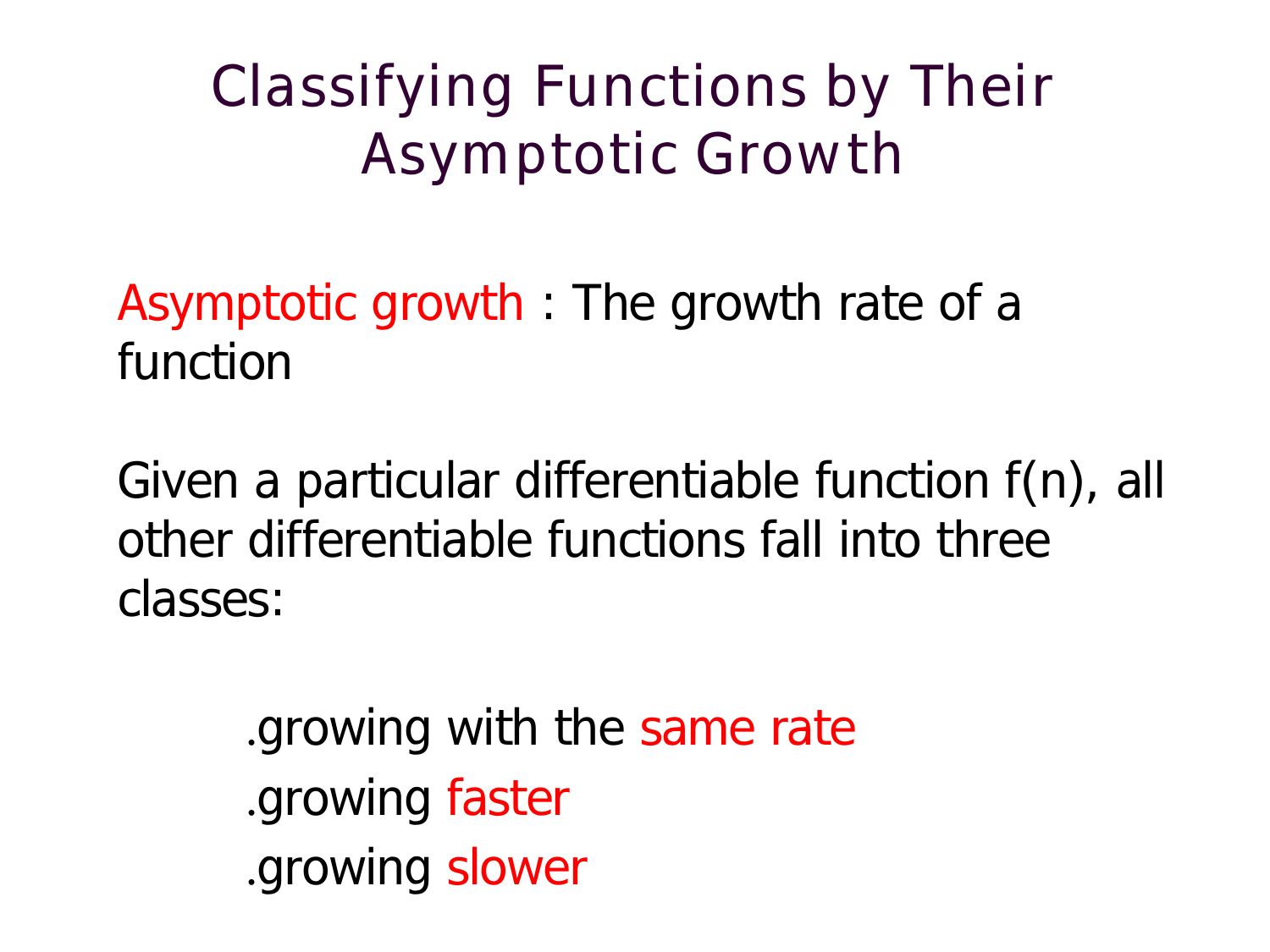

# Classifying Functions by Their Asymptotic Growth
Asymptotic growth : The growth rate of a function

Given a particular differentiable function f(n), all other differentiable functions fall into three classes:

.growing with the same rate
.growing faster
.growing slower